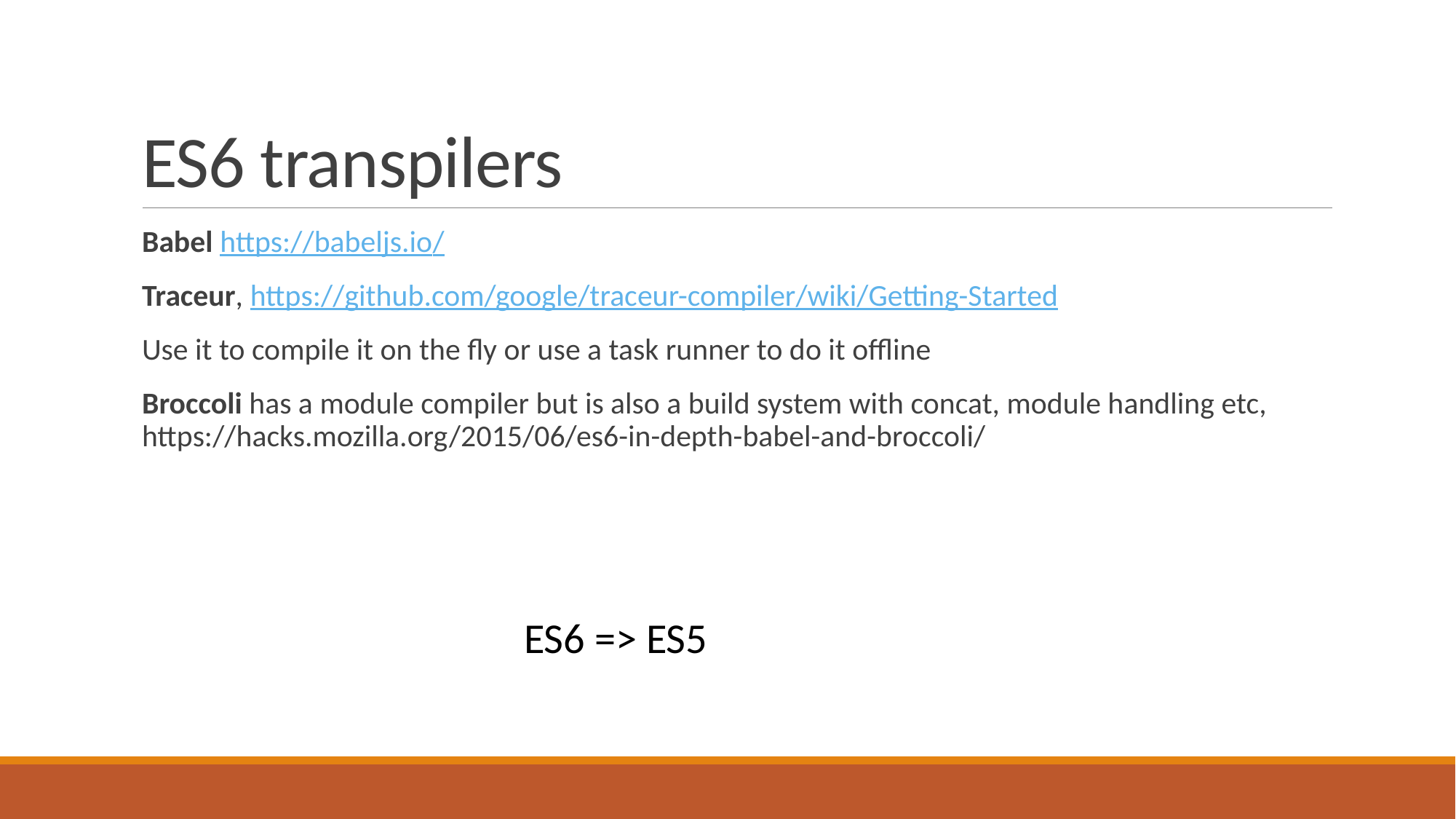

# ES6 transpilers
Babel https://babeljs.io/
Traceur, https://github.com/google/traceur-compiler/wiki/Getting-Started
Use it to compile it on the fly or use a task runner to do it offline
Broccoli has a module compiler but is also a build system with concat, module handling etc, https://hacks.mozilla.org/2015/06/es6-in-depth-babel-and-broccoli/
ES6 => ES5